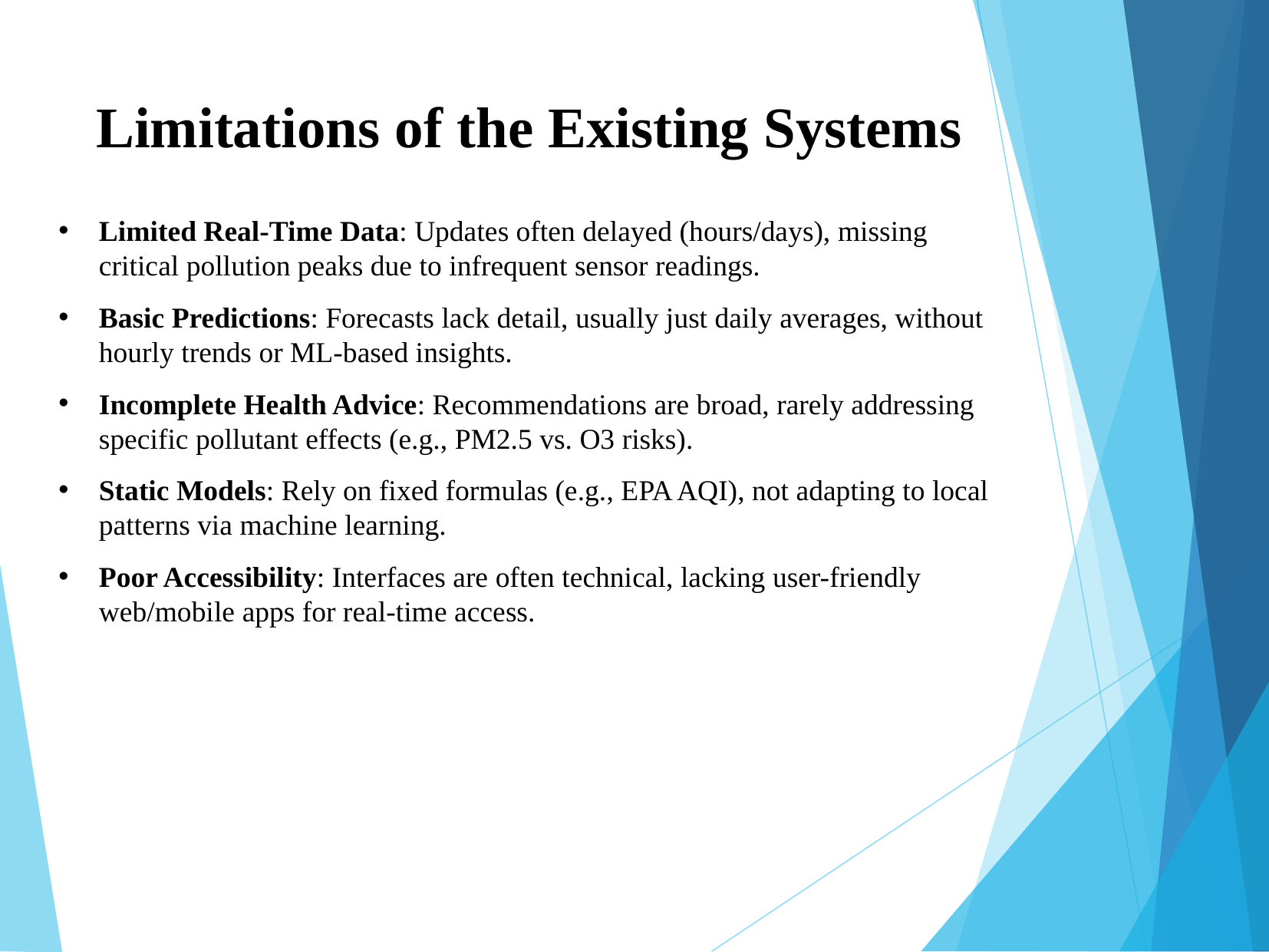

# Limitations of the Existing Systems
Limited Real-Time Data: Updates often delayed (hours/days), missing critical pollution peaks due to infrequent sensor readings.
Basic Predictions: Forecasts lack detail, usually just daily averages, without hourly trends or ML-based insights.
Incomplete Health Advice: Recommendations are broad, rarely addressing specific pollutant effects (e.g., PM2.5 vs. O3 risks).
Static Models: Rely on fixed formulas (e.g., EPA AQI), not adapting to local patterns via machine learning.
Poor Accessibility: Interfaces are often technical, lacking user-friendly web/mobile apps for real-time access.